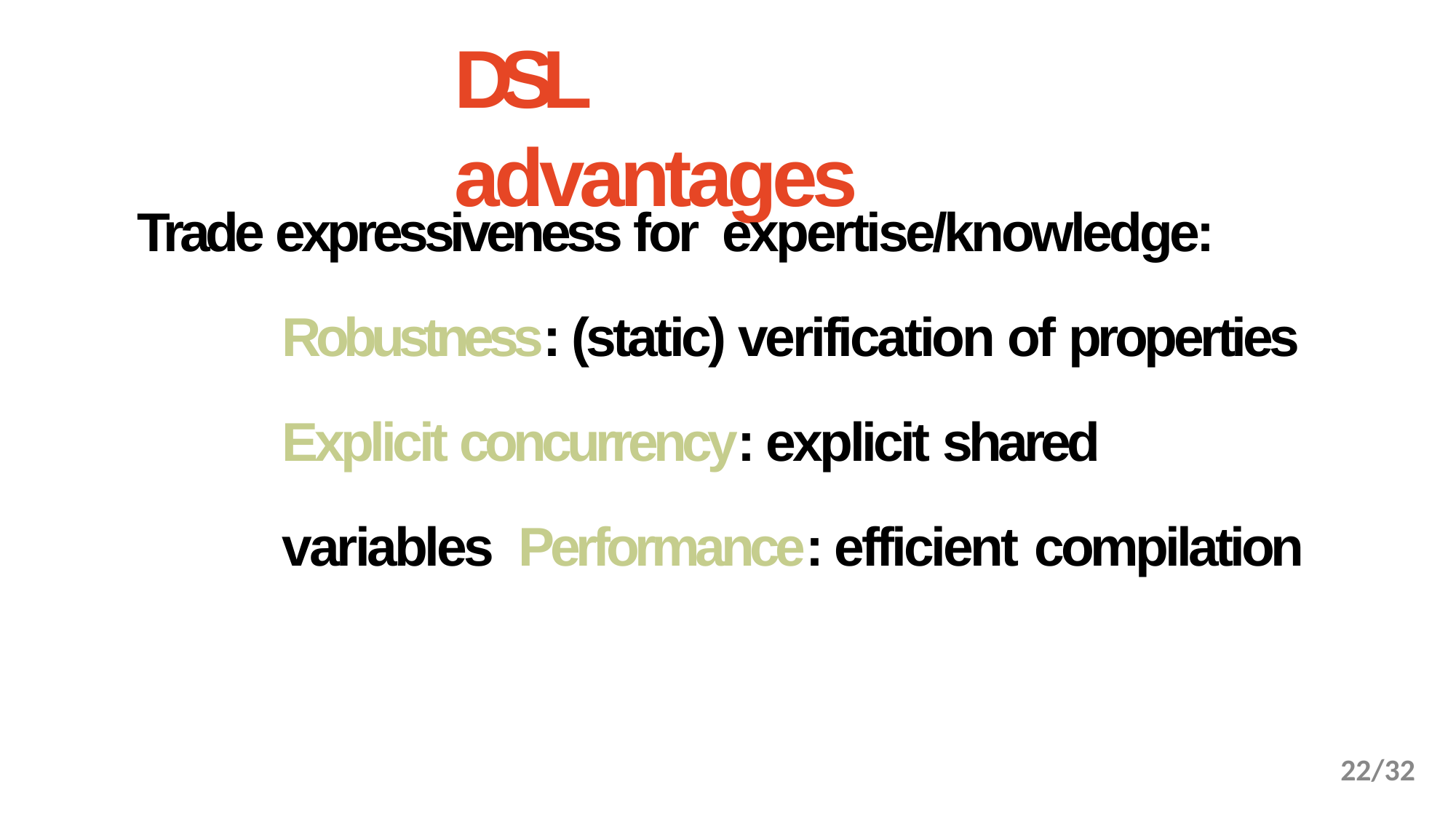

# DSL advantages
Trade expressiveness for expertise/knowledge:
Robustness: (static) verification of properties  Explicit concurrency: explicit shared variables  Performance: efficient compilation
22/32